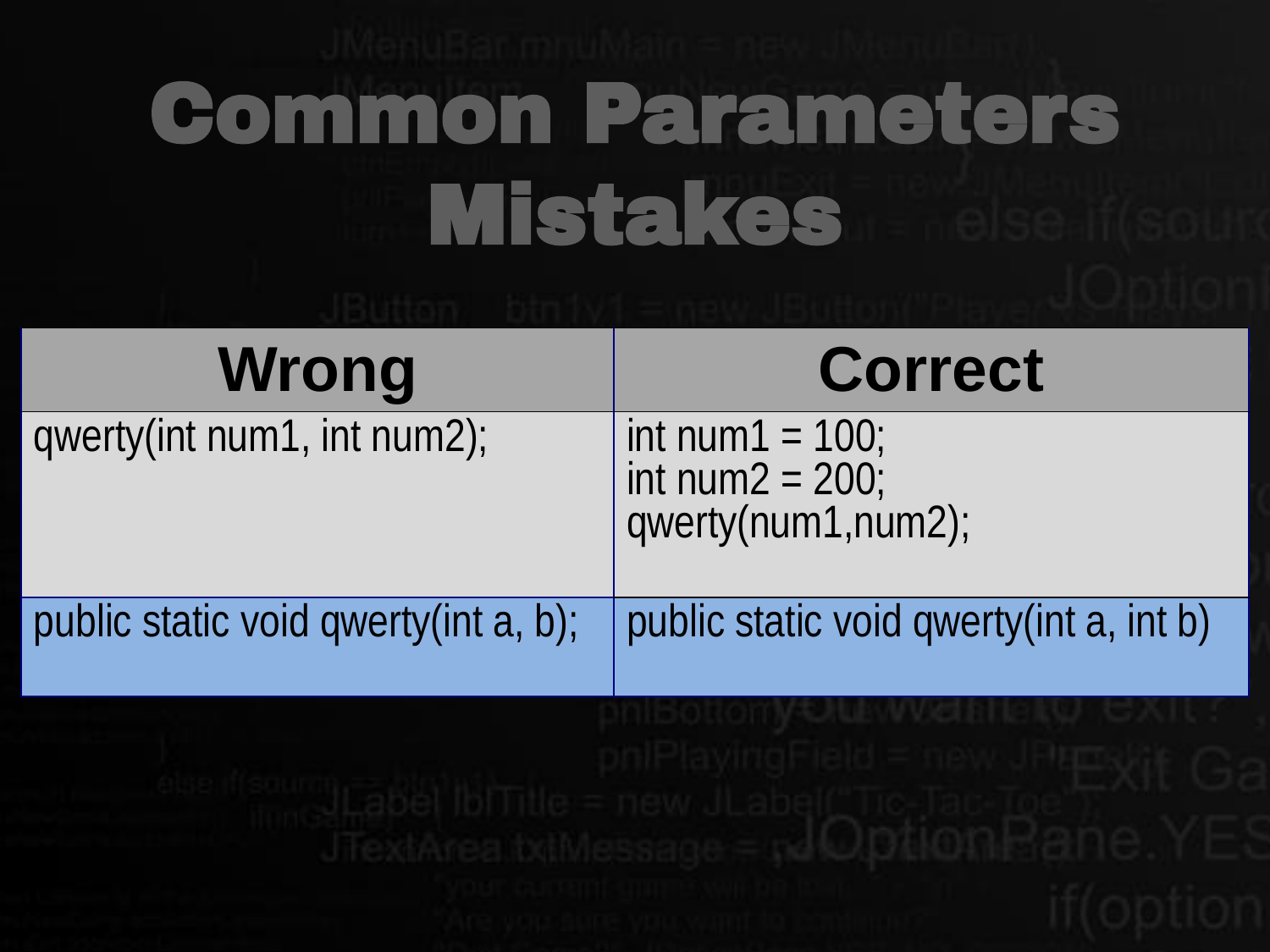

# Common Parameters Mistakes
| Wrong | Correct |
| --- | --- |
| qwerty(int num1, int num2); | int num1 = 100; int num2 = 200; qwerty(num1,num2); |
| public static void qwerty(int a, b); | public static void qwerty(int a, int b) |